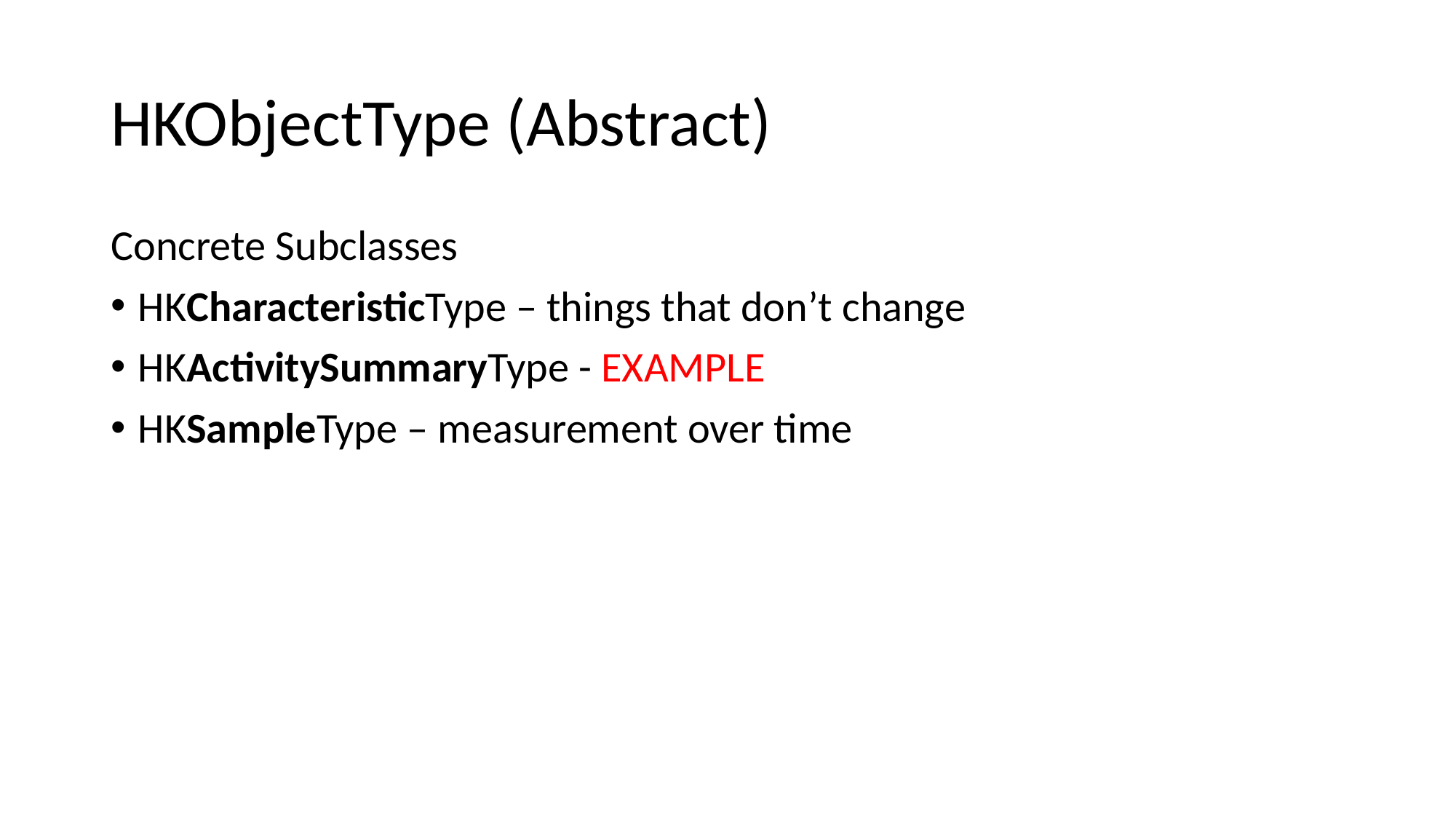

# HKObjectType (Abstract)
Concrete Subclasses
HKCharacteristicType – things that don’t change
HKActivitySummaryType - EXAMPLE
HKSampleType – measurement over time